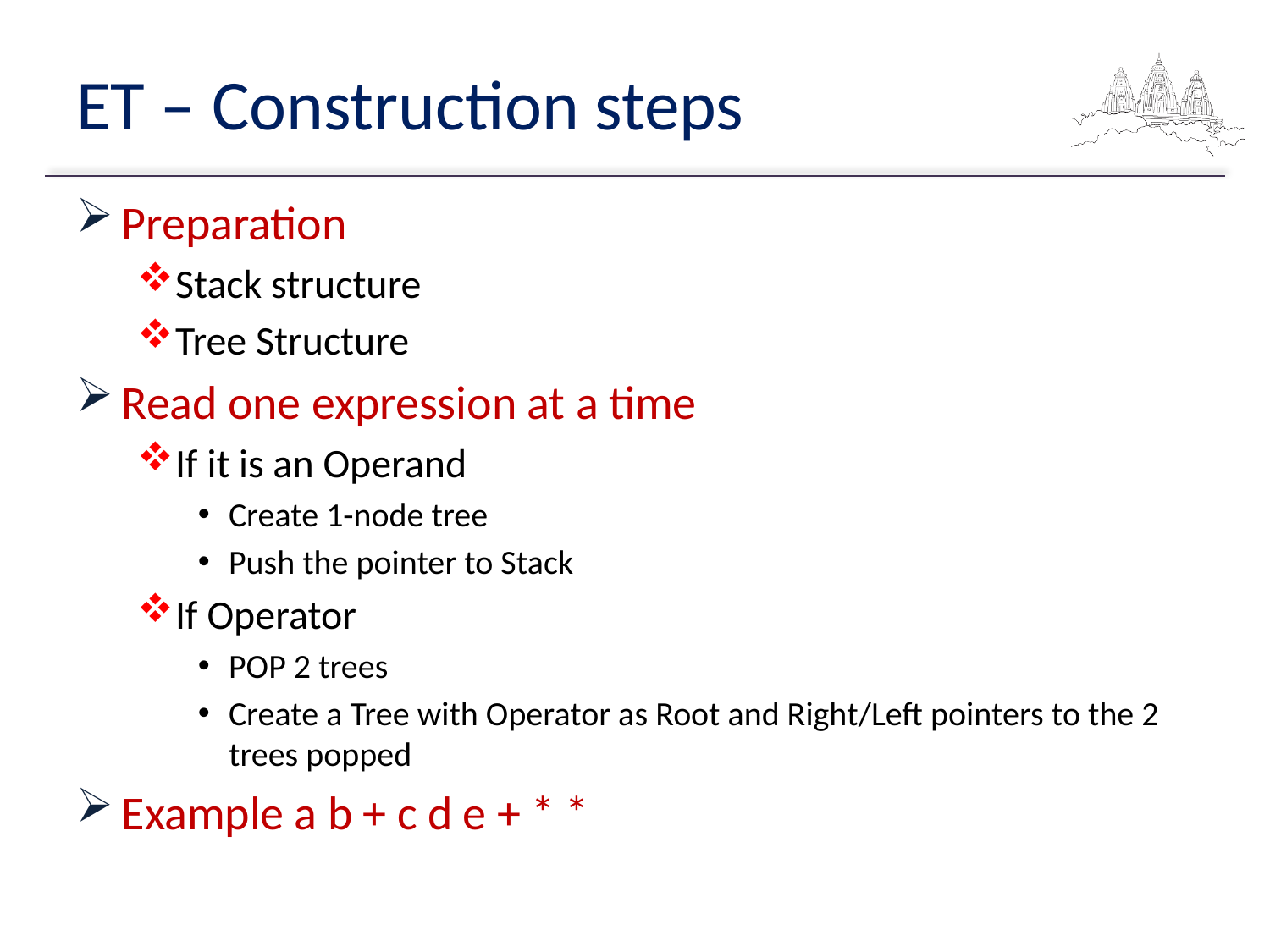

# ET – Construction steps
Preparation
Stack structure
Tree Structure
Read one expression at a time
If it is an Operand
Create 1-node tree
Push the pointer to Stack
If Operator
POP 2 trees
Create a Tree with Operator as Root and Right/Left pointers to the 2 trees popped
Example a b + c d e + * *